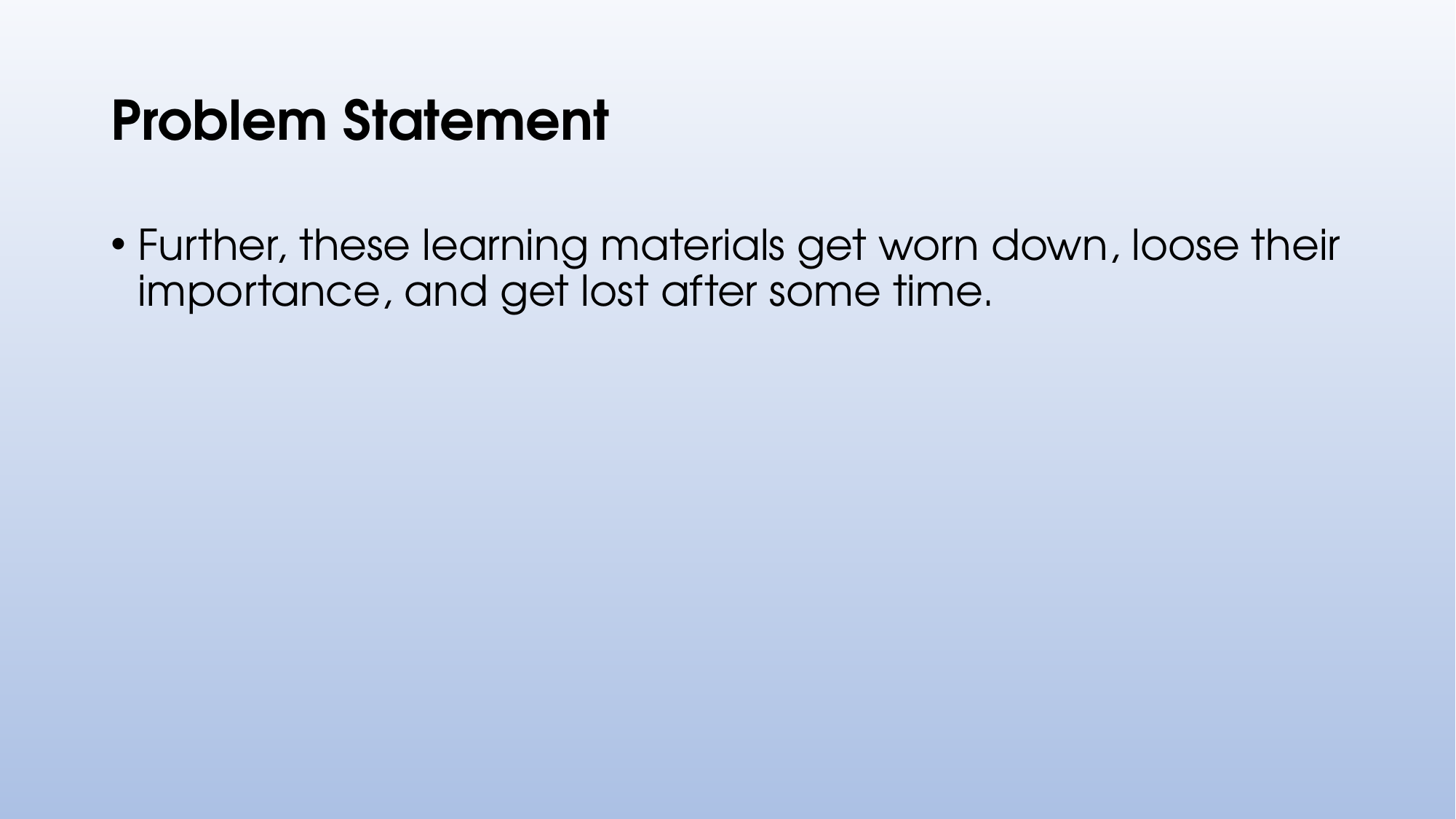

# Problem Statement
Further, these learning materials get worn down, loose their importance, and get lost after some time.